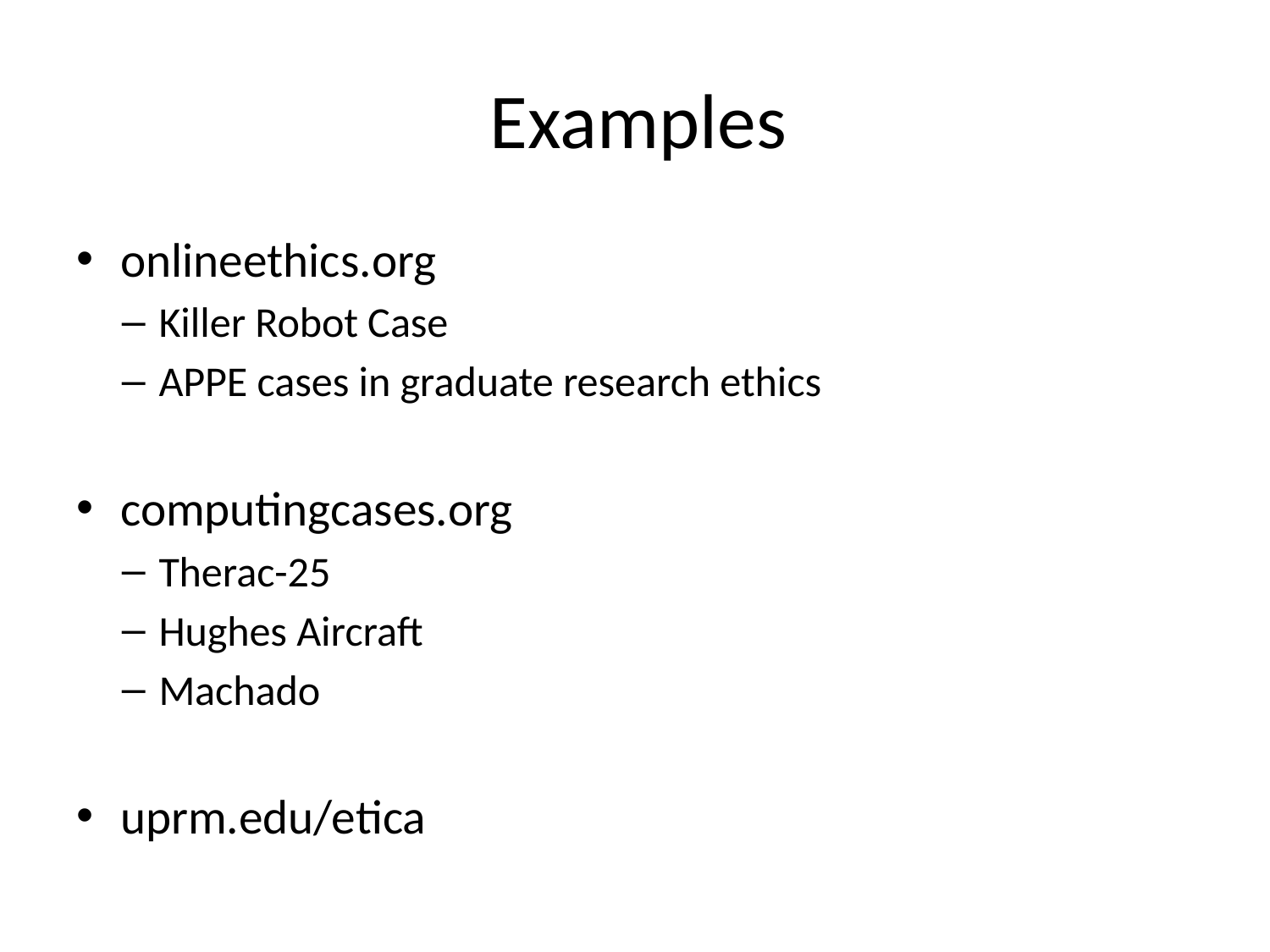

# Examples
onlineethics.org
Killer Robot Case
APPE cases in graduate research ethics

computingcases.org
Therac-25
Hughes Aircraft
Machado

uprm.edu/etica